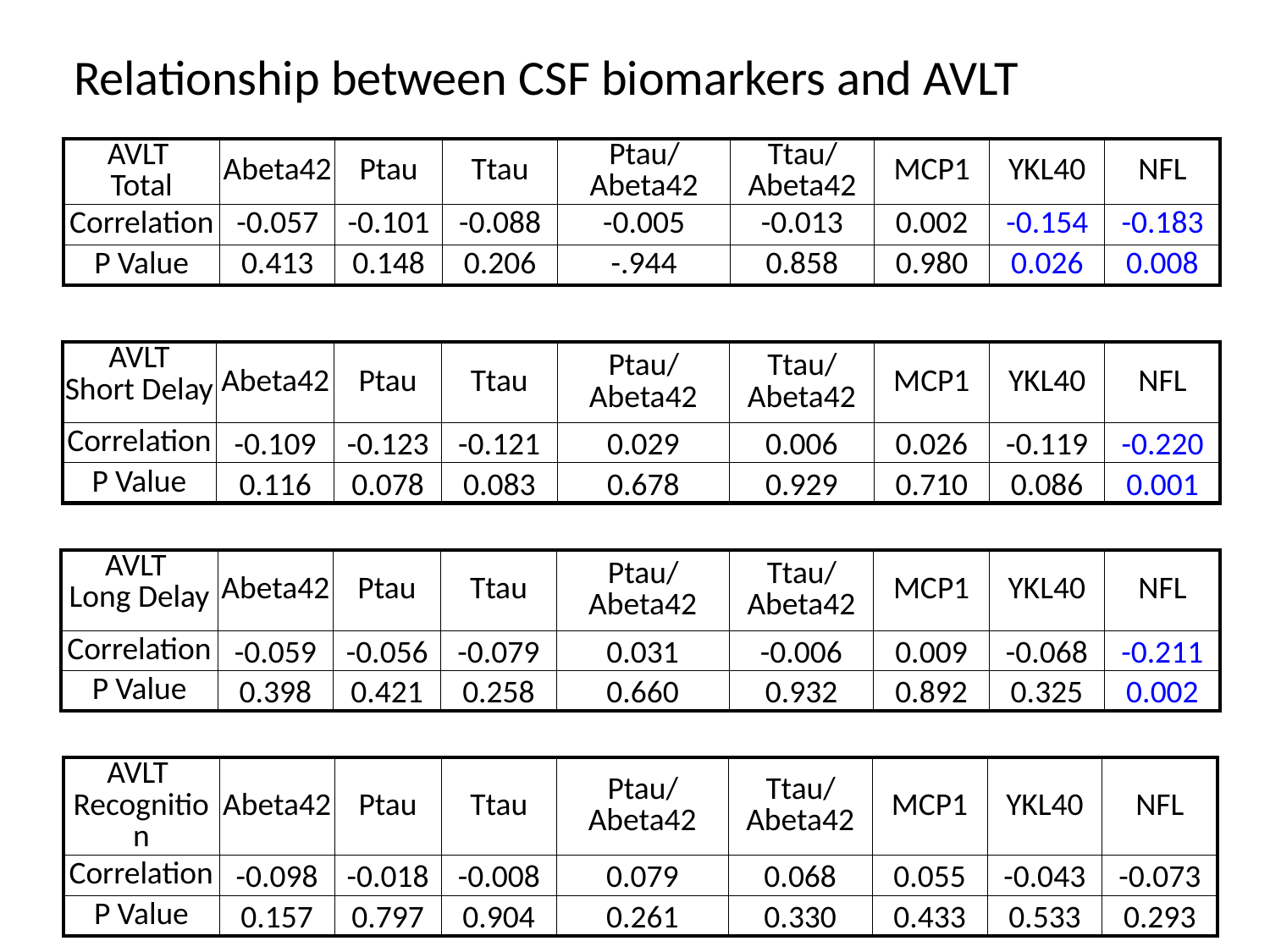

Relationship between CSF biomarkers and AVLT
| AVLT Total | Abeta42 | Ptau | Ttau | Ptau/Abeta42 | Ttau/Abeta42 | MCP1 | YKL40 | NFL |
| --- | --- | --- | --- | --- | --- | --- | --- | --- |
| Correlation | -0.057 | -0.101 | -0.088 | -0.005 | -0.013 | 0.002 | -0.154 | -0.183 |
| P Value | 0.413 | 0.148 | 0.206 | -.944 | 0.858 | 0.980 | 0.026 | 0.008 |
| AVLT Short Delay | Abeta42 | Ptau | Ttau | Ptau/Abeta42 | Ttau/Abeta42 | MCP1 | YKL40 | NFL |
| --- | --- | --- | --- | --- | --- | --- | --- | --- |
| Correlation | -0.109 | -0.123 | -0.121 | 0.029 | 0.006 | 0.026 | -0.119 | -0.220 |
| P Value | 0.116 | 0.078 | 0.083 | 0.678 | 0.929 | 0.710 | 0.086 | 0.001 |
| AVLT Long Delay | Abeta42 | Ptau | Ttau | Ptau/Abeta42 | Ttau/Abeta42 | MCP1 | YKL40 | NFL |
| --- | --- | --- | --- | --- | --- | --- | --- | --- |
| Correlation | -0.059 | -0.056 | -0.079 | 0.031 | -0.006 | 0.009 | -0.068 | -0.211 |
| P Value | 0.398 | 0.421 | 0.258 | 0.660 | 0.932 | 0.892 | 0.325 | 0.002 |
| AVLT Recognition | Abeta42 | Ptau | Ttau | Ptau/Abeta42 | Ttau/Abeta42 | MCP1 | YKL40 | NFL |
| --- | --- | --- | --- | --- | --- | --- | --- | --- |
| Correlation | -0.098 | -0.018 | -0.008 | 0.079 | 0.068 | 0.055 | -0.043 | -0.073 |
| P Value | 0.157 | 0.797 | 0.904 | 0.261 | 0.330 | 0.433 | 0.533 | 0.293 |